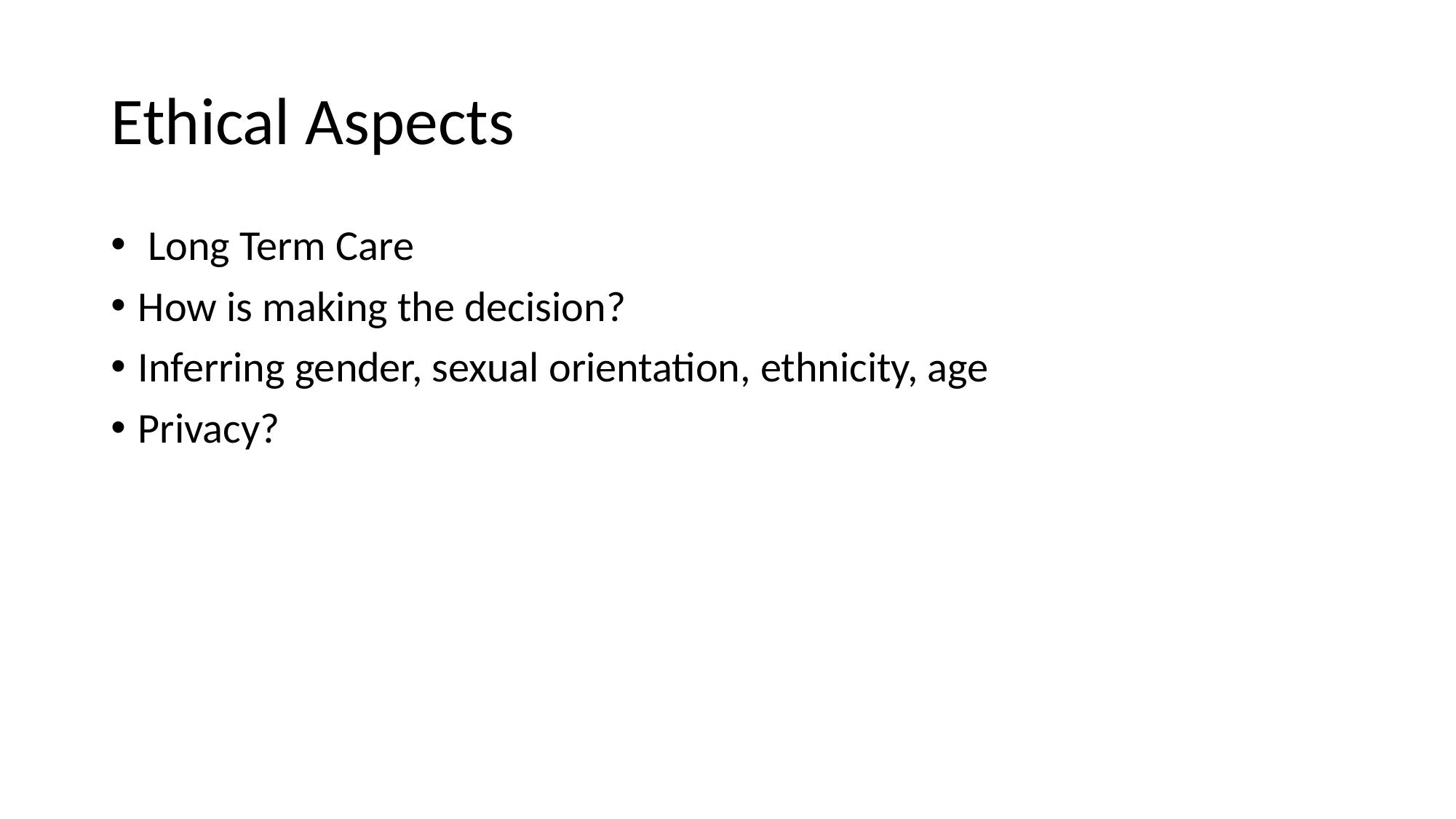

# Ethical Aspects
 Long Term Care
How is making the decision?
Inferring gender, sexual orientation, ethnicity, age
Privacy?